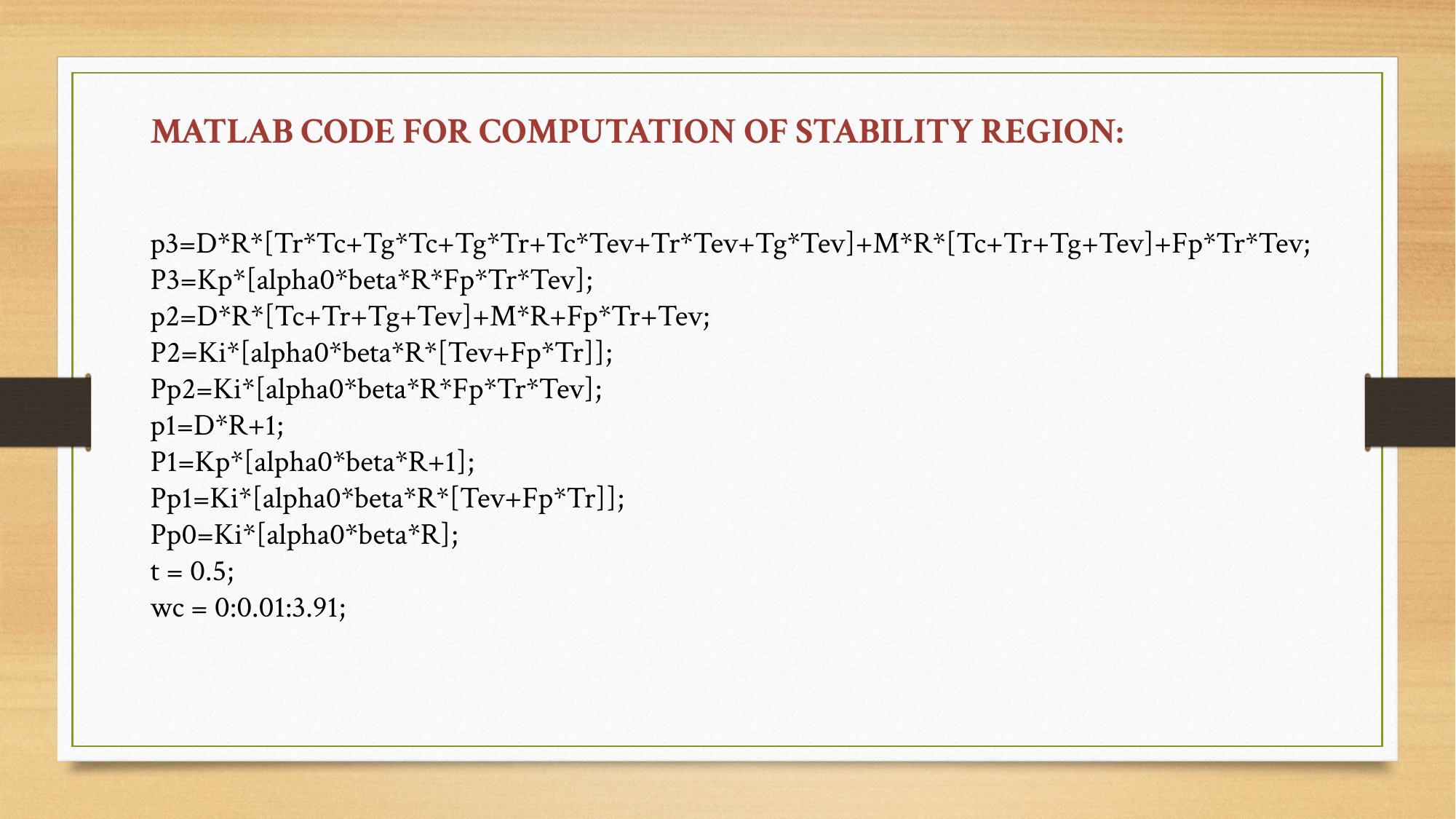

MATLAB CODE FOR COMPUTATION OF STABILITY REGION:
p3=D*R*[Tr*Tc+Tg*Tc+Tg*Tr+Tc*Tev+Tr*Tev+Tg*Tev]+M*R*[Tc+Tr+Tg+Tev]+Fp*Tr*Tev;
P3=Kp*[alpha0*beta*R*Fp*Tr*Tev];
p2=D*R*[Tc+Tr+Tg+Tev]+M*R+Fp*Tr+Tev;
P2=Ki*[alpha0*beta*R*[Tev+Fp*Tr]];
Pp2=Ki*[alpha0*beta*R*Fp*Tr*Tev];
p1=D*R+1;
P1=Kp*[alpha0*beta*R+1];
Pp1=Ki*[alpha0*beta*R*[Tev+Fp*Tr]];
Pp0=Ki*[alpha0*beta*R];
t = 0.5;
wc = 0:0.01:3.91;